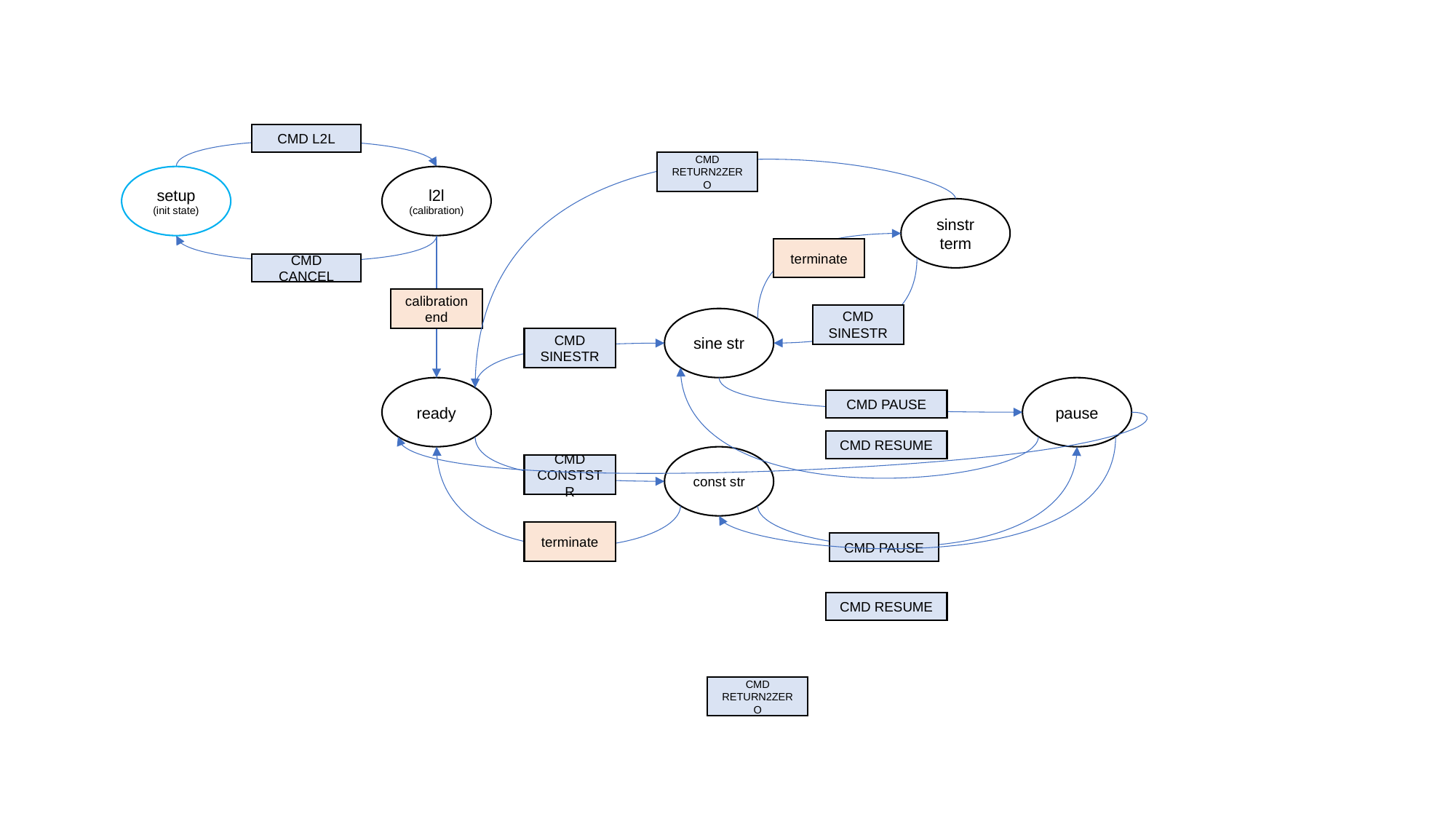

CMD L2L
CMD
RETURN2ZERO
l2l
(calibration)
setup
(init state)
sinstr
term
terminate
CMD CANCEL
calibration end
CMD
SINESTR
sine str
CMD SINESTR
ready
pause
CMD PAUSE
CMD RESUME
const str
CMD
CONSTSTR
terminate
CMD PAUSE
CMD RESUME
CMD
RETURN2ZERO